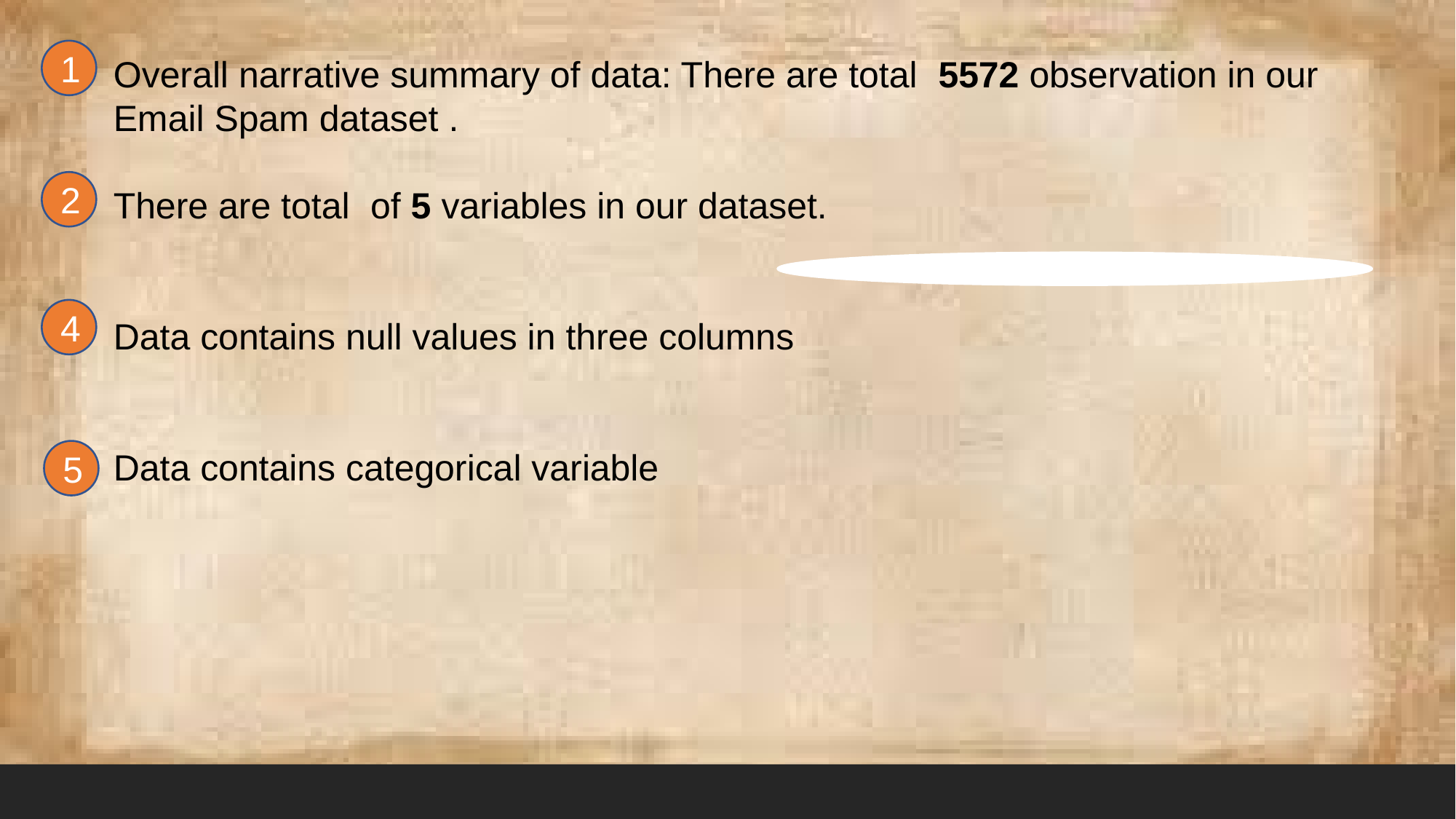

Overall narrative summary of data: There are total  5572 observation in our Email Spam dataset .

There are total  of 5 variables in our dataset.

Data contains null values in three columns

Data contains categorical variable

1
2

4
5